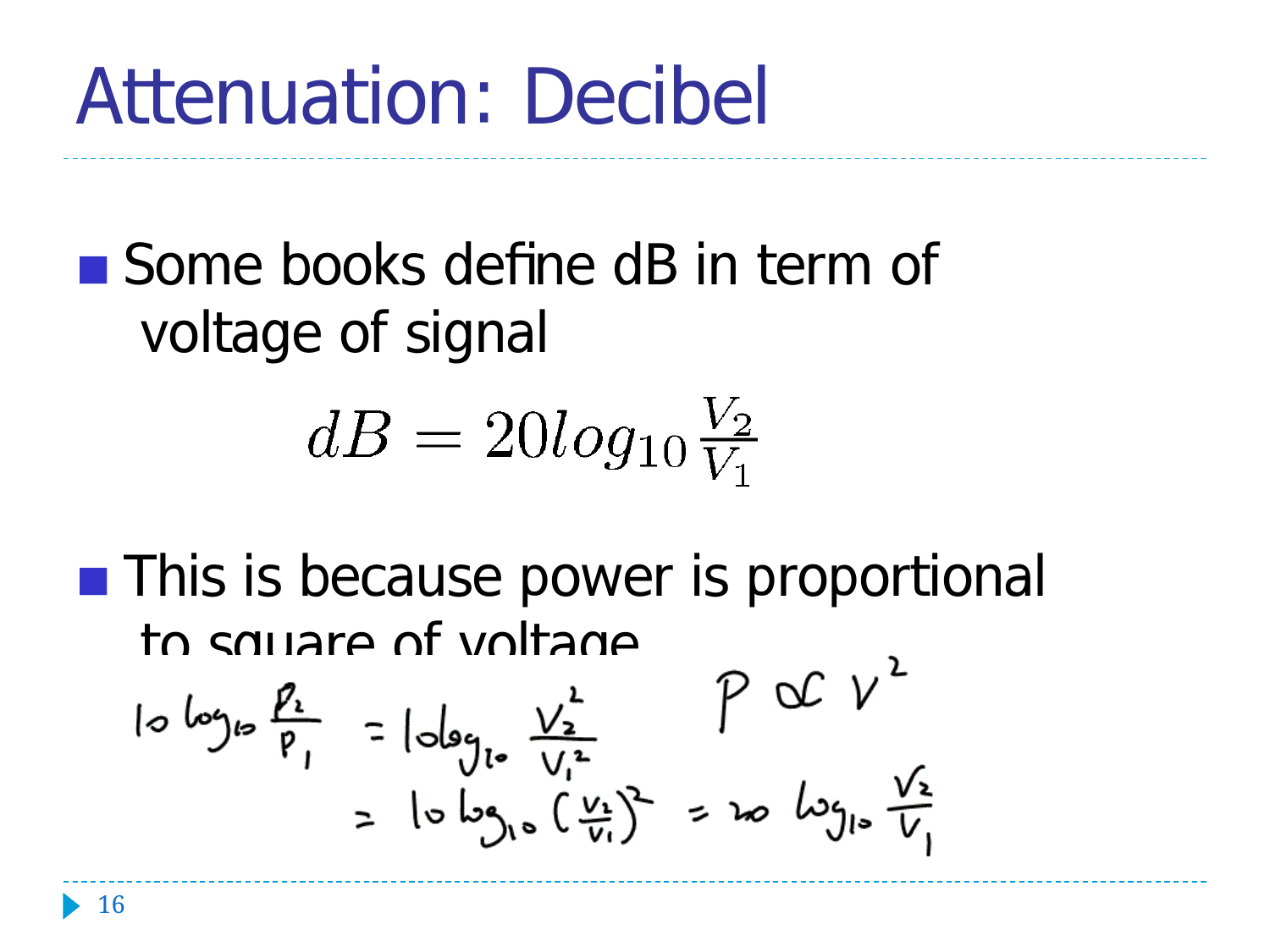

Attenuation: Decibel
#
Some books define dB in term of  voltage of signal

This is because power is proportional  to square of voltage

16